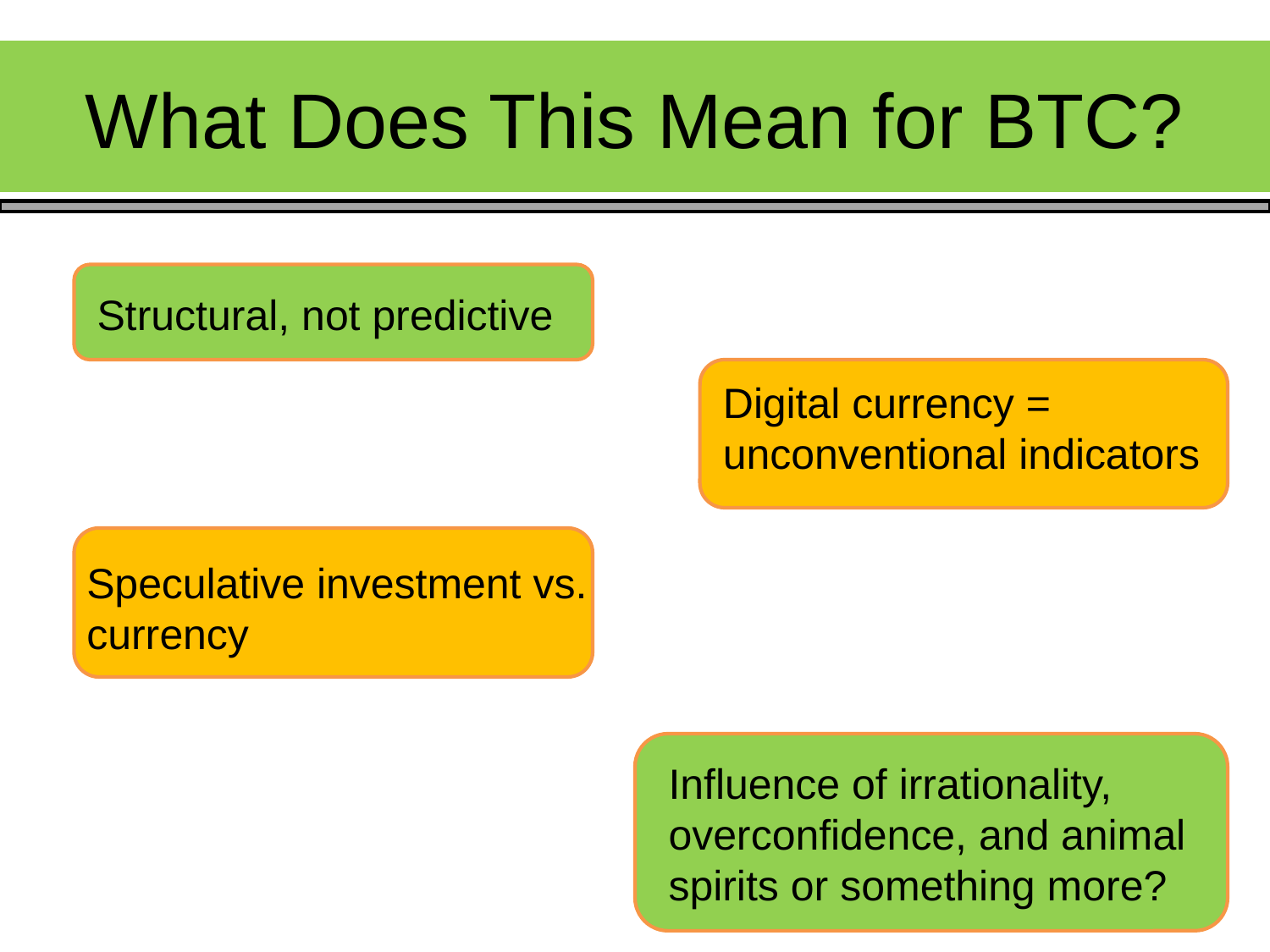

# What Does This Mean for BTC?

Structural, not predictive

Digital currency = unconventional indicators

Speculative investment vs. currency

Influence of irrationality, overconfidence, and animal spirits or something more?